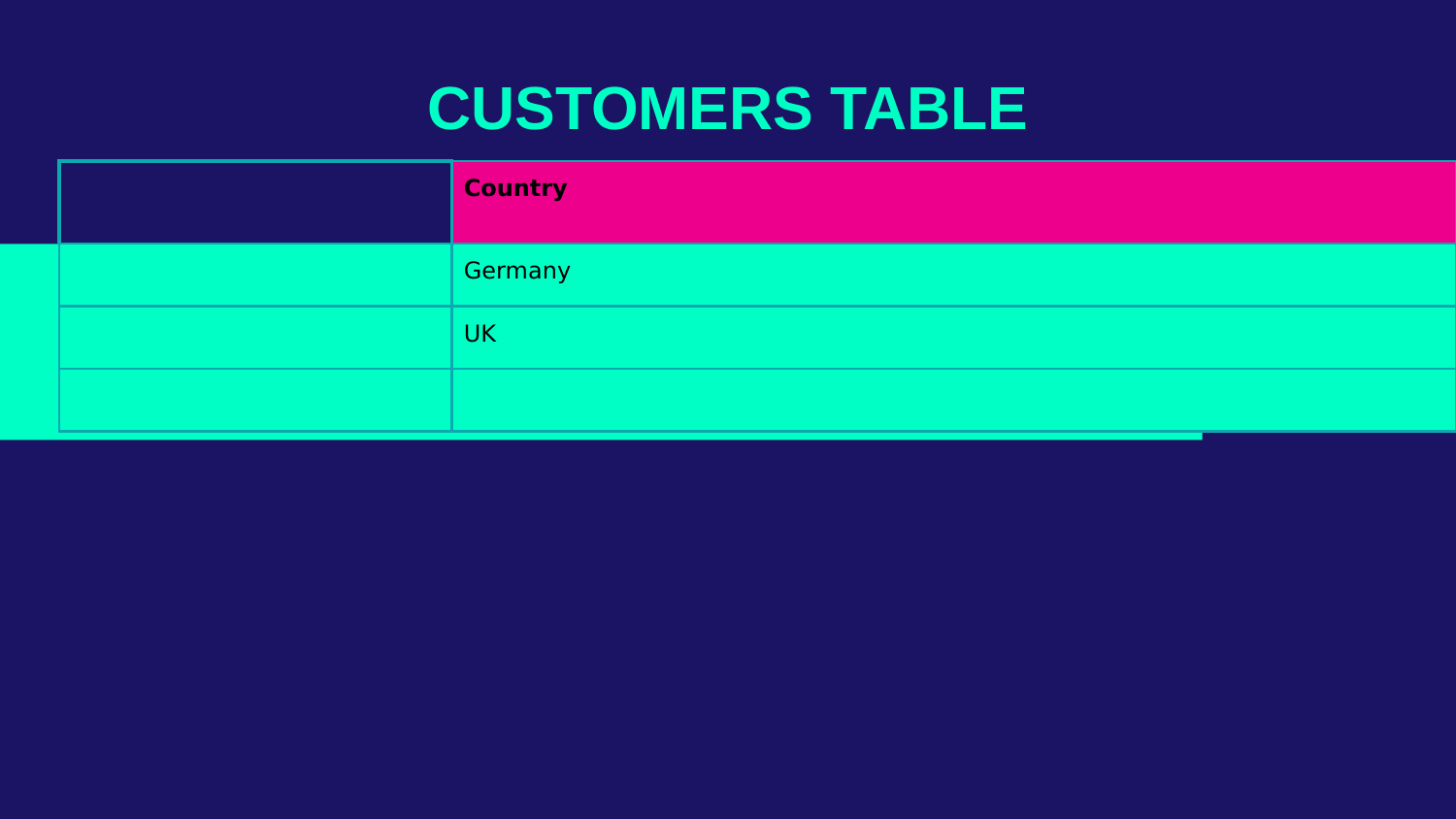

# CUSTOMERS TABLE

|  | Country |
| --- | --- |
|  | Germany |
|  | UK |
|  |  |